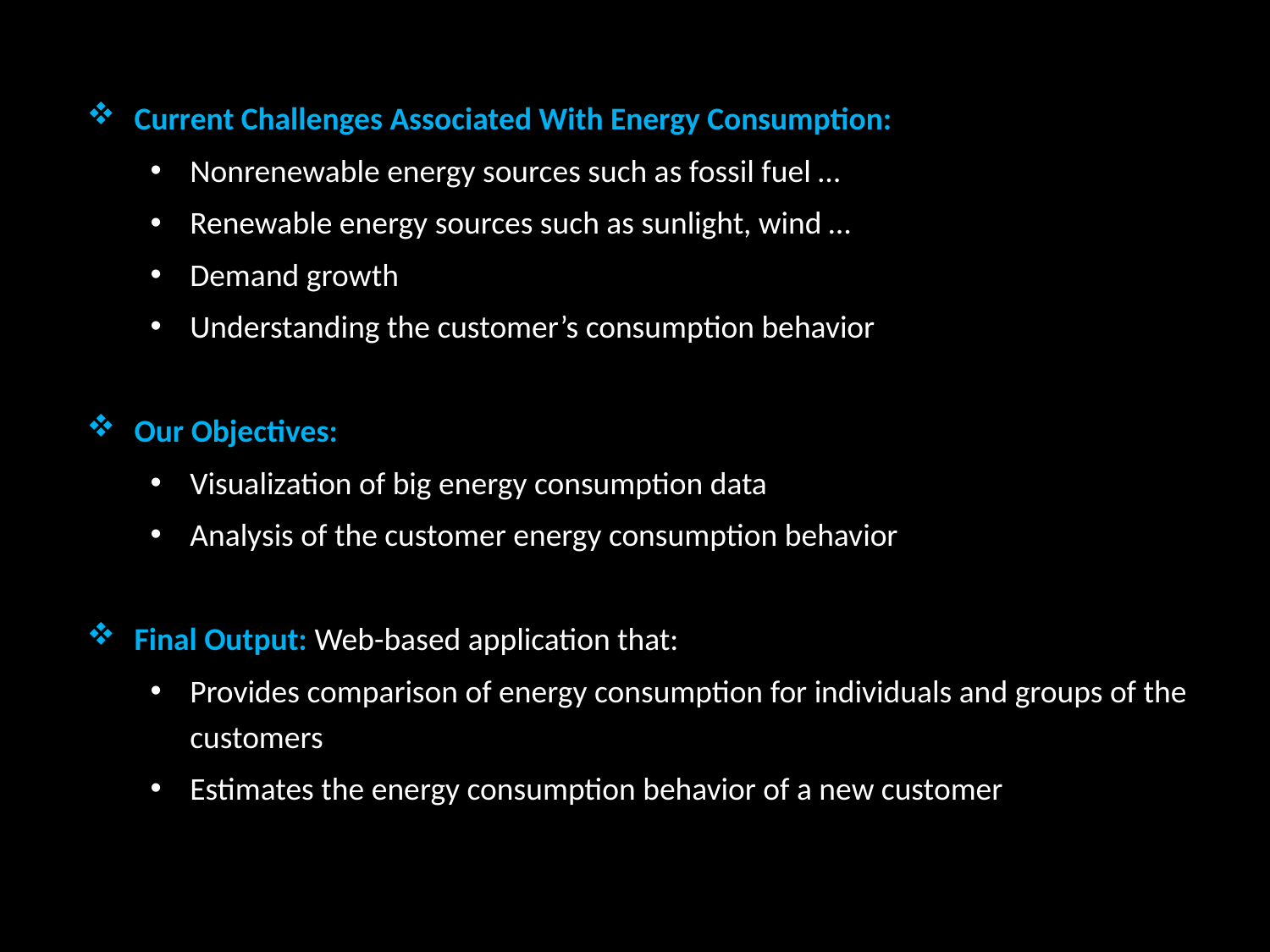

Current Challenges Associated With Energy Consumption:
Nonrenewable energy sources such as fossil fuel …
Renewable energy sources such as sunlight, wind …
Demand growth
Understanding the customer’s consumption behavior

Our Objectives:
Visualization of big energy consumption data
Analysis of the customer energy consumption behavior

Final Output: Web-based application that:
Provides comparison of energy consumption for individuals and groups of the customers
Estimates the energy consumption behavior of a new customer